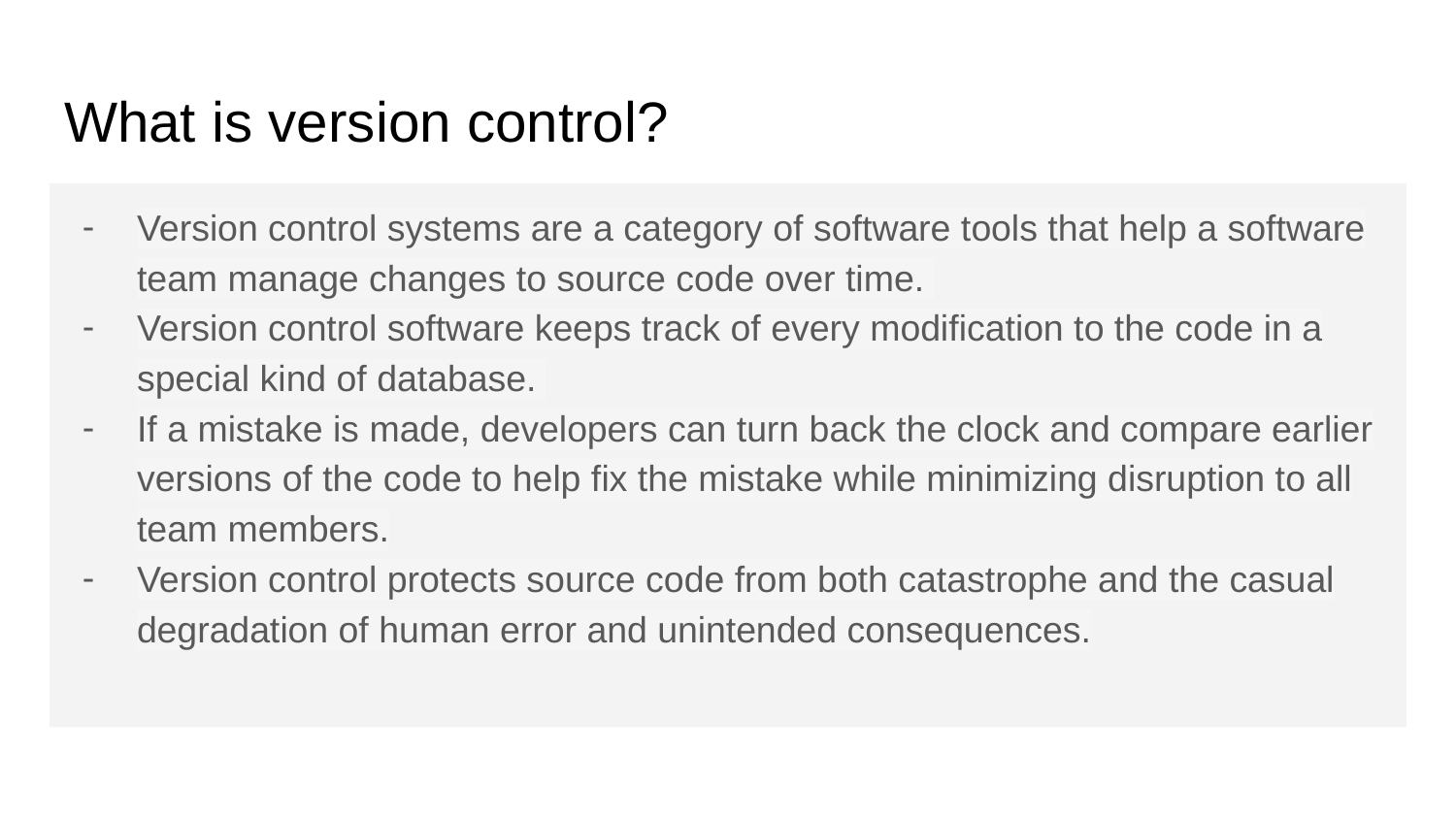

# What is version control?

Version control systems are a category of software tools that help a software team manage changes to source code over time.
Version control software keeps track of every modification to the code in a special kind of database.
If a mistake is made, developers can turn back the clock and compare earlier versions of the code to help fix the mistake while minimizing disruption to all team members.
Version control protects source code from both catastrophe and the casual degradation of human error and unintended consequences.